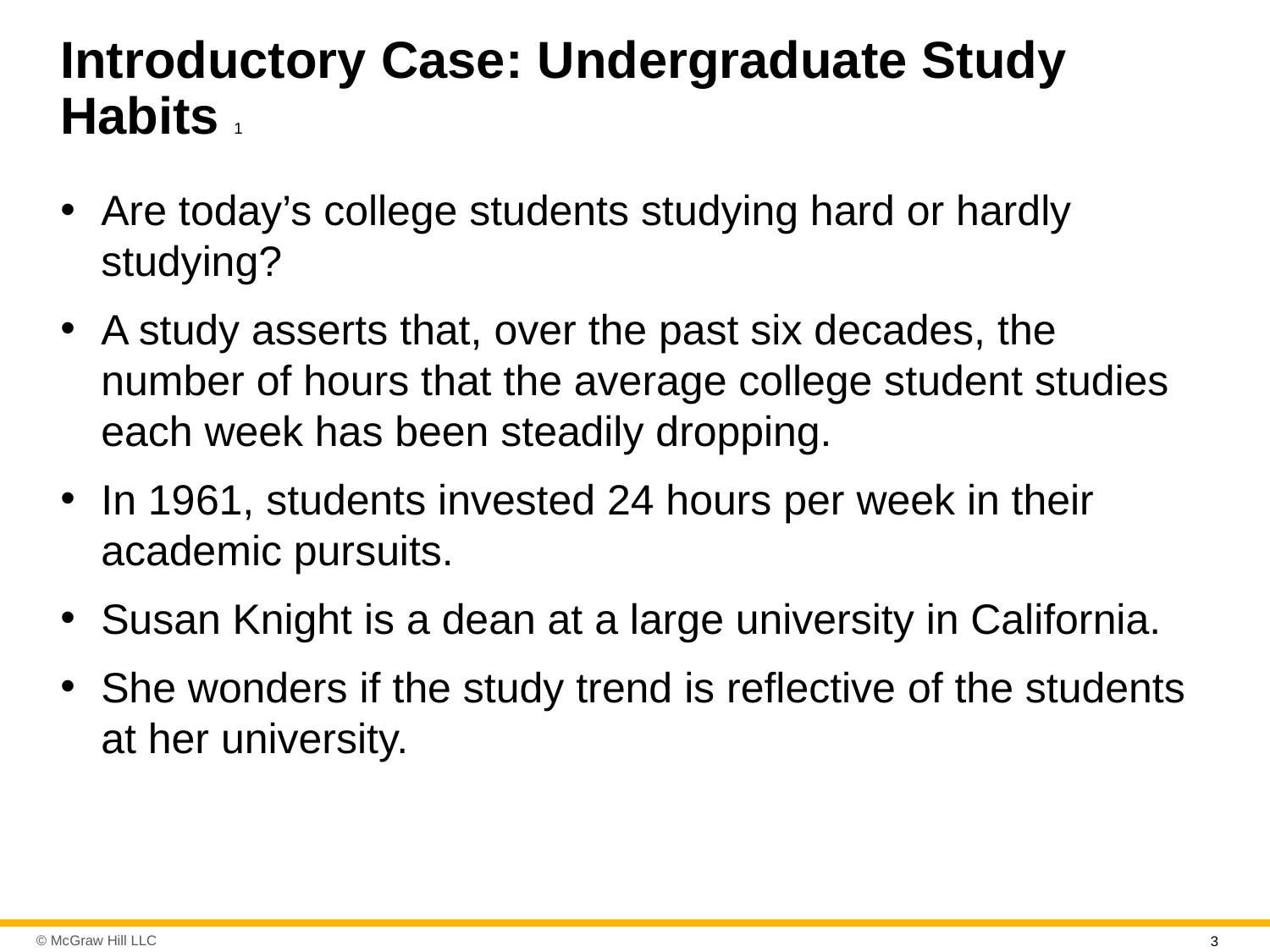

# Introductory Case: Undergraduate Study Habits 1
Are today’s college students studying hard or hardly studying?
A study asserts that, over the past six decades, the number of hours that the average college student studies each week has been steadily dropping.
In 19 61, students invested 24 hours per week in their academic pursuits.
Susan Knight is a dean at a large university in California.
She wonders if the study trend is reflective of the students at her university.
3